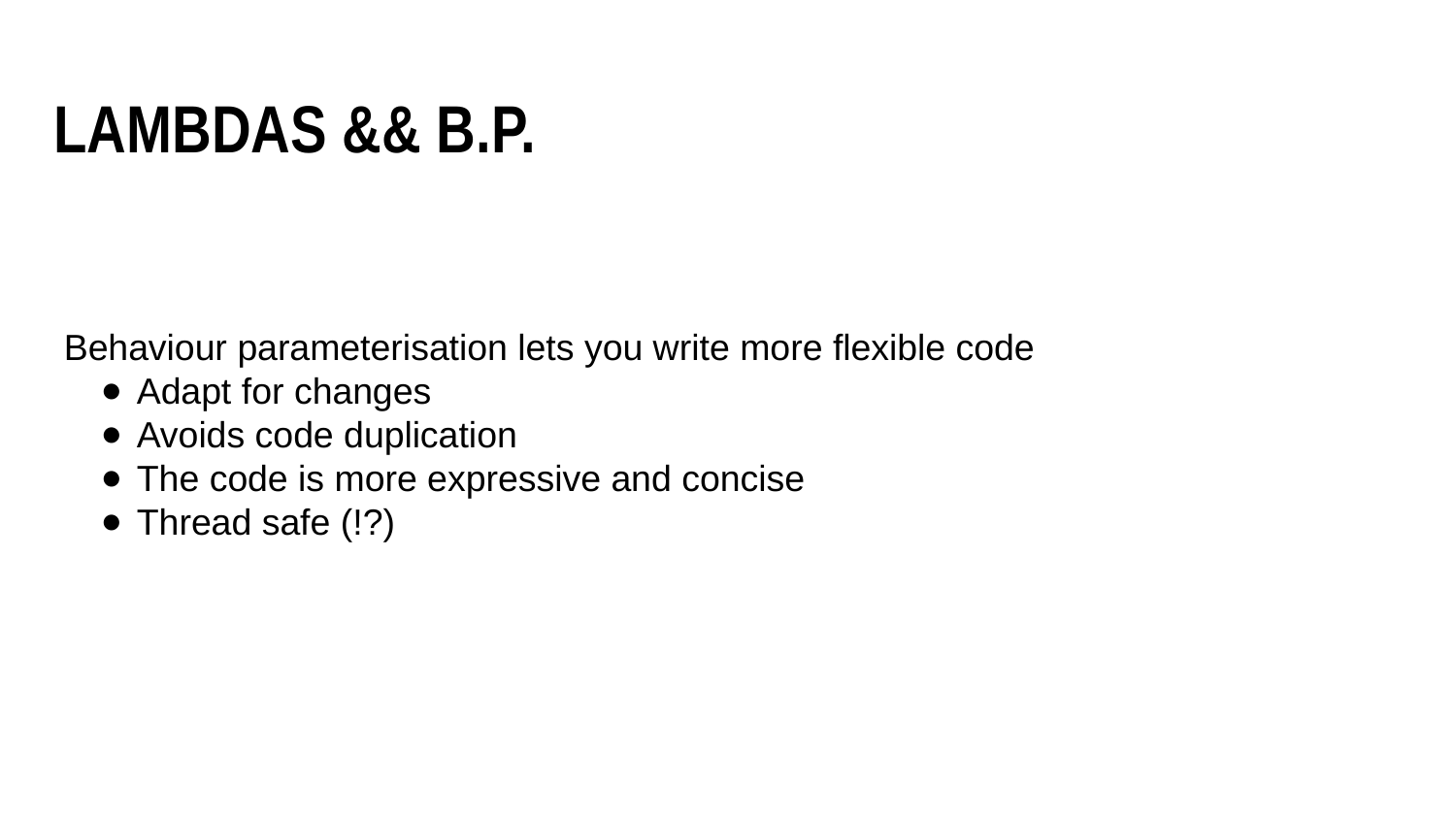

Lambdas && B.P.
Behaviour parameterisation lets you write more flexible code
Adapt for changes
Avoids code duplication
The code is more expressive and concise
Thread safe (!?)